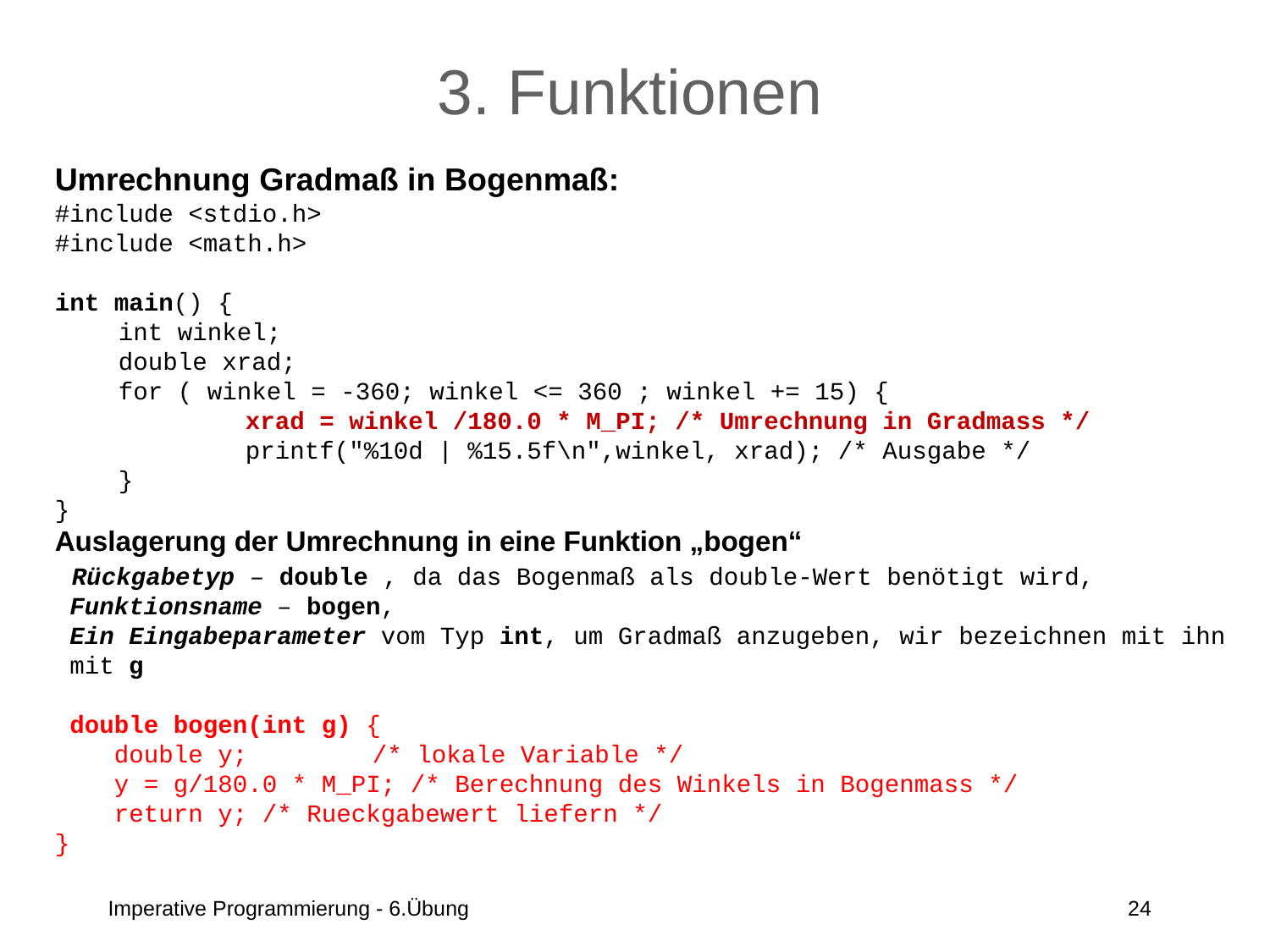

# 3. Funktionen
Umrechnung Gradmaß in Bogenmaß:
#include <stdio.h>
#include <math.h>

int main() {
	int winkel;
double xrad;
	for ( winkel = -360; winkel <= 360 ; winkel += 15) {
		xrad = winkel /180.0 * M_PI; /* Umrechnung in Gradmass */
		printf("%10d | %15.5f\n",winkel, xrad); /* Ausgabe */
	}
}
Auslagerung der Umrechnung in eine Funktion „bogen“
 Rückgabetyp – double , da das Bogenmaß als double-Wert benötigt wird,
 Funktionsname – bogen,
 Ein Eingabeparameter vom Typ int, um Gradmaß anzugeben, wir bezeichnen mit ihn
 mit g

 double bogen(int g) {
    double y;	/* lokale Variable */
    y = g/180.0 * M_PI; /* Berechnung des Winkels in Bogenmass */
    return y; /* Rueckgabewert liefern */
}
Imperative Programmierung - 6.Übung
24